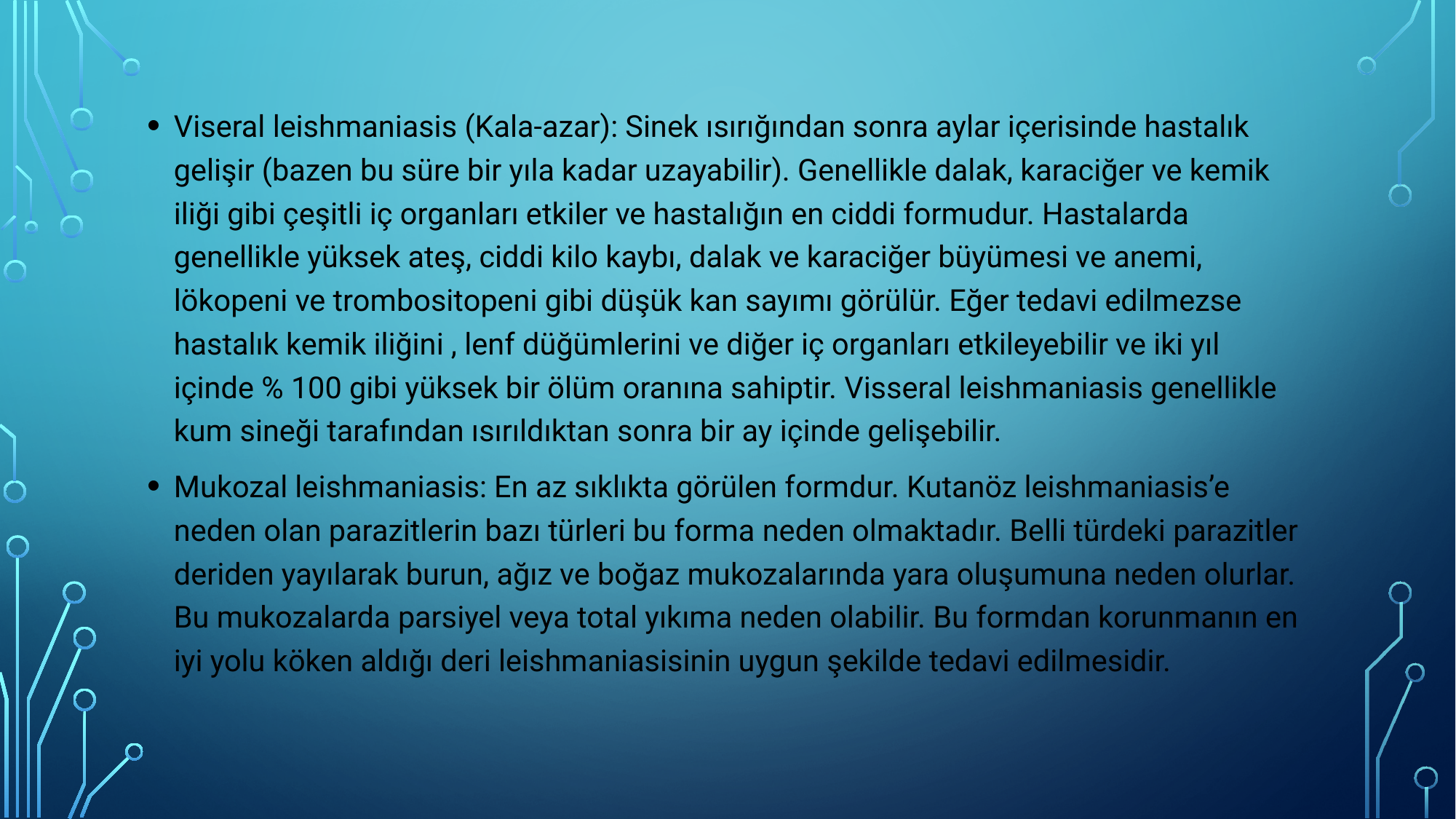

Viseral leishmaniasis (Kala-azar): Sinek ısırığından sonra aylar içerisinde hastalık gelişir (bazen bu süre bir yıla kadar uzayabilir). Genellikle dalak, karaciğer ve kemik iliği gibi çeşitli iç organları etkiler ve hastalığın en ciddi formudur. Hastalarda genellikle yüksek ateş, ciddi kilo kaybı, dalak ve karaciğer büyümesi ve anemi, lökopeni ve trombositopeni gibi düşük kan sayımı görülür. Eğer tedavi edilmezse hastalık kemik iliğini , lenf düğümlerini ve diğer iç organları etkileyebilir ve iki yıl içinde % 100 gibi yüksek bir ölüm oranına sahiptir. Visseral leishmaniasis genellikle kum sineği tarafından ısırıldıktan sonra bir ay içinde gelişebilir.
Mukozal leishmaniasis: En az sıklıkta görülen formdur. Kutanöz leishmaniasis’e neden olan parazitlerin bazı türleri bu forma neden olmaktadır. Belli türdeki parazitler deriden yayılarak burun, ağız ve boğaz mukozalarında yara oluşumuna neden olurlar. Bu mukozalarda parsiyel veya total yıkıma neden olabilir. Bu formdan korunmanın en iyi yolu köken aldığı deri leishmaniasisinin uygun şekilde tedavi edilmesidir.